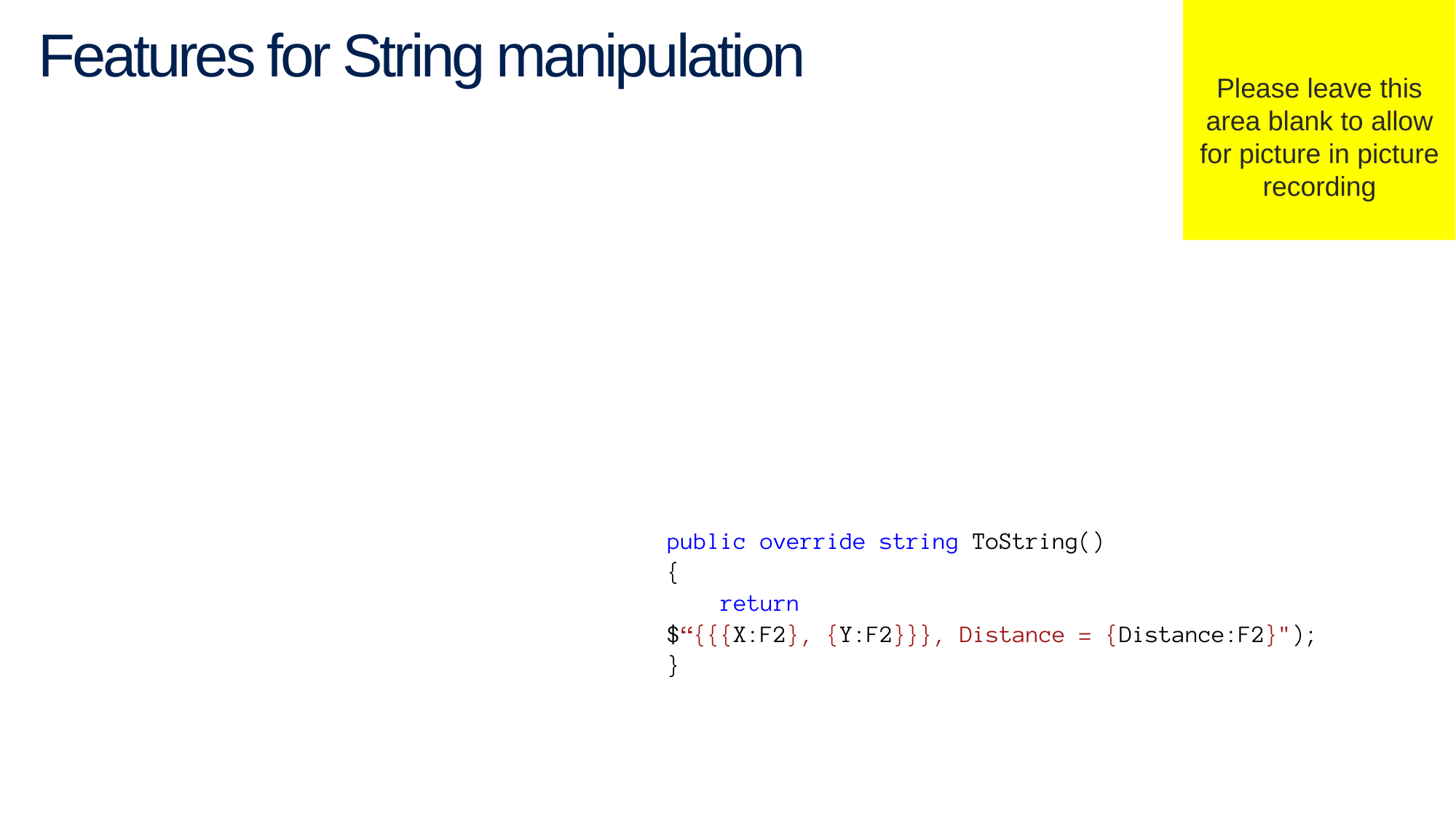

Please leave this area blank to allow for picture in picture recording

# Features for String manipulation
public override string ToString()
{
    return
$“{{{X:F2}, {Y:F2}}}, Distance = {Distance:F2}");
}